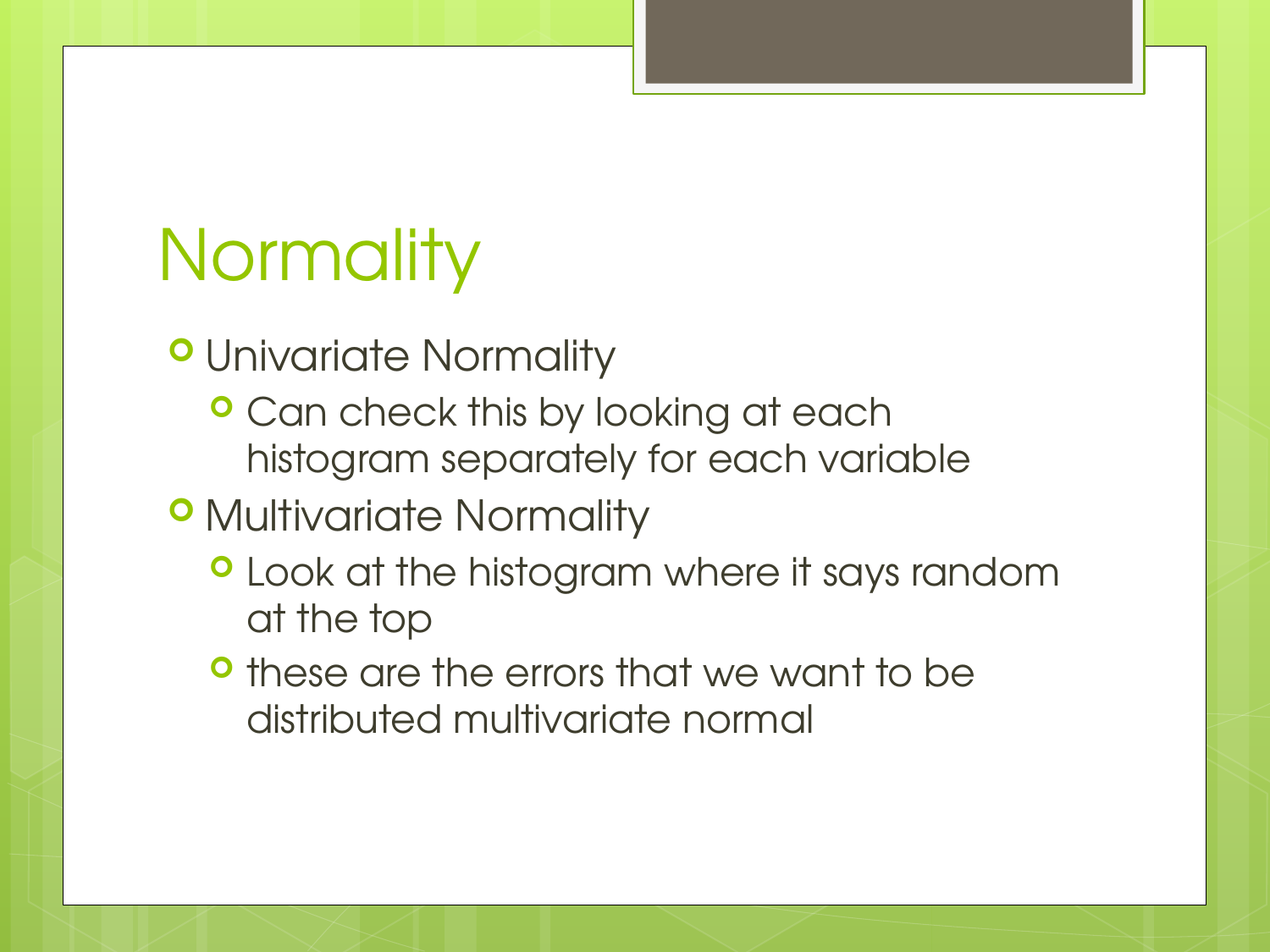

# Normality
Univariate Normality
Can check this by looking at each histogram separately for each variable
Multivariate Normality
Look at the histogram where it says random at the top
these are the errors that we want to be distributed multivariate normal